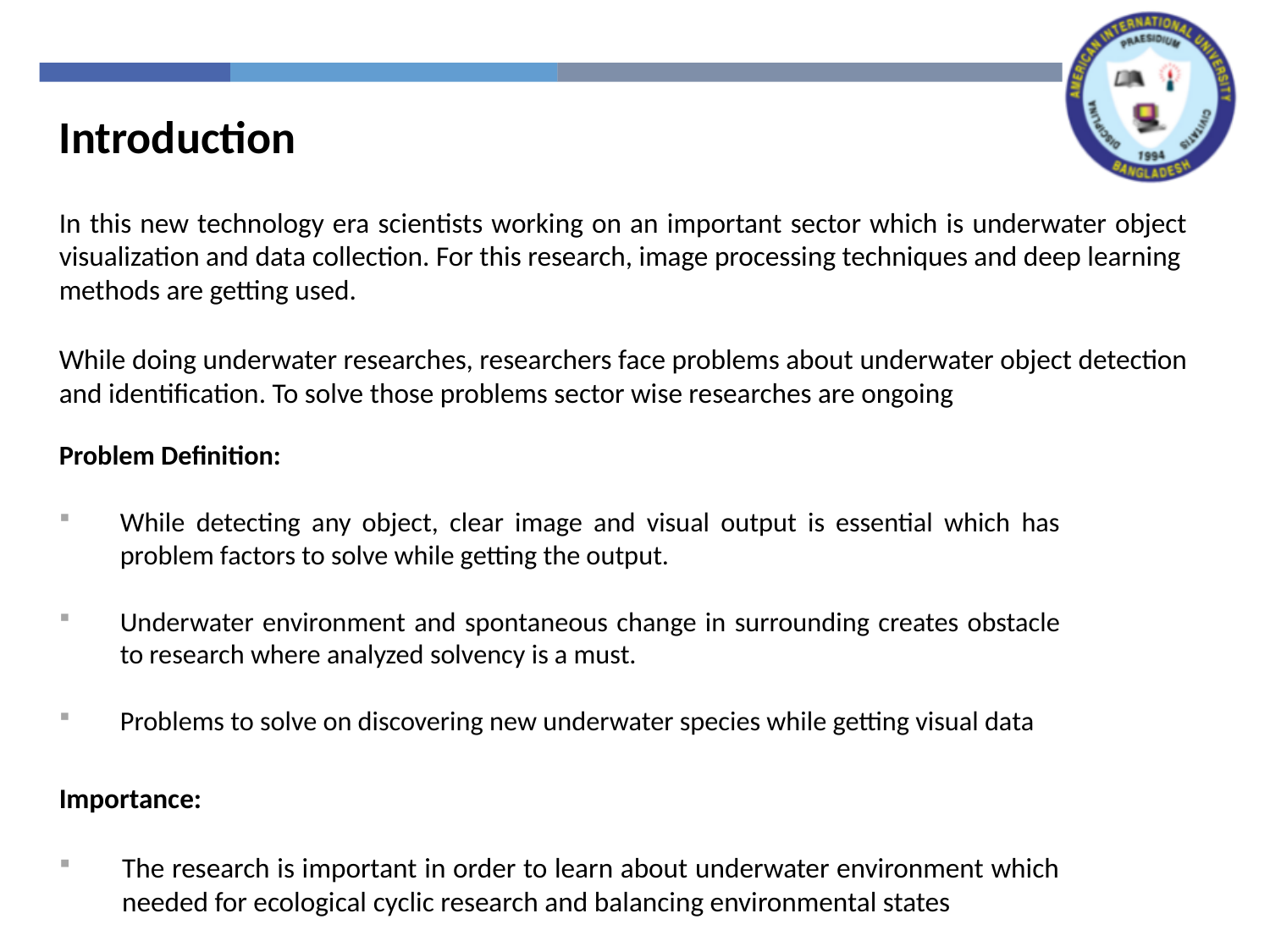

Introduction

In this new technology era scientists working on an important sector which is underwater object visualization and data collection. For this research, image processing techniques and deep learning  methods are getting used.
While doing underwater researches, researchers face problems about underwater object detection and identification. To solve those problems sector wise researches are ongoing

Problem Definition:
While detecting any object, clear image and visual output is essential which has problem factors to solve while getting the output.
Underwater environment and spontaneous change in surrounding creates obstacle to research where analyzed solvency is a must.
Problems to solve on discovering new underwater species while getting visual data
Importance:
The research is important in order to learn about underwater environment which needed for ecological cyclic research and balancing environmental states